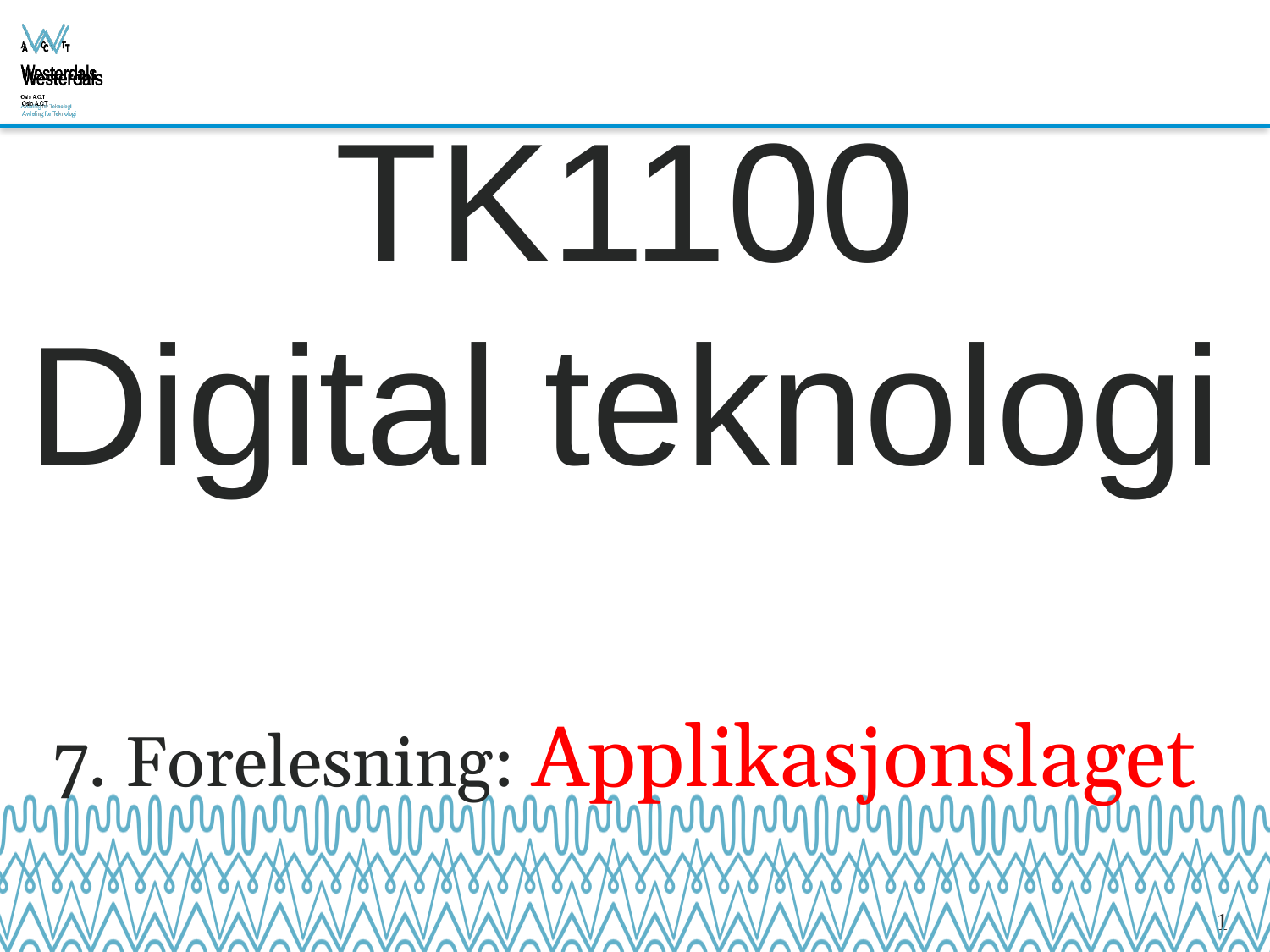

# TK1100 Digital teknologi 7. Forelesning: Applikasjonslaget
1